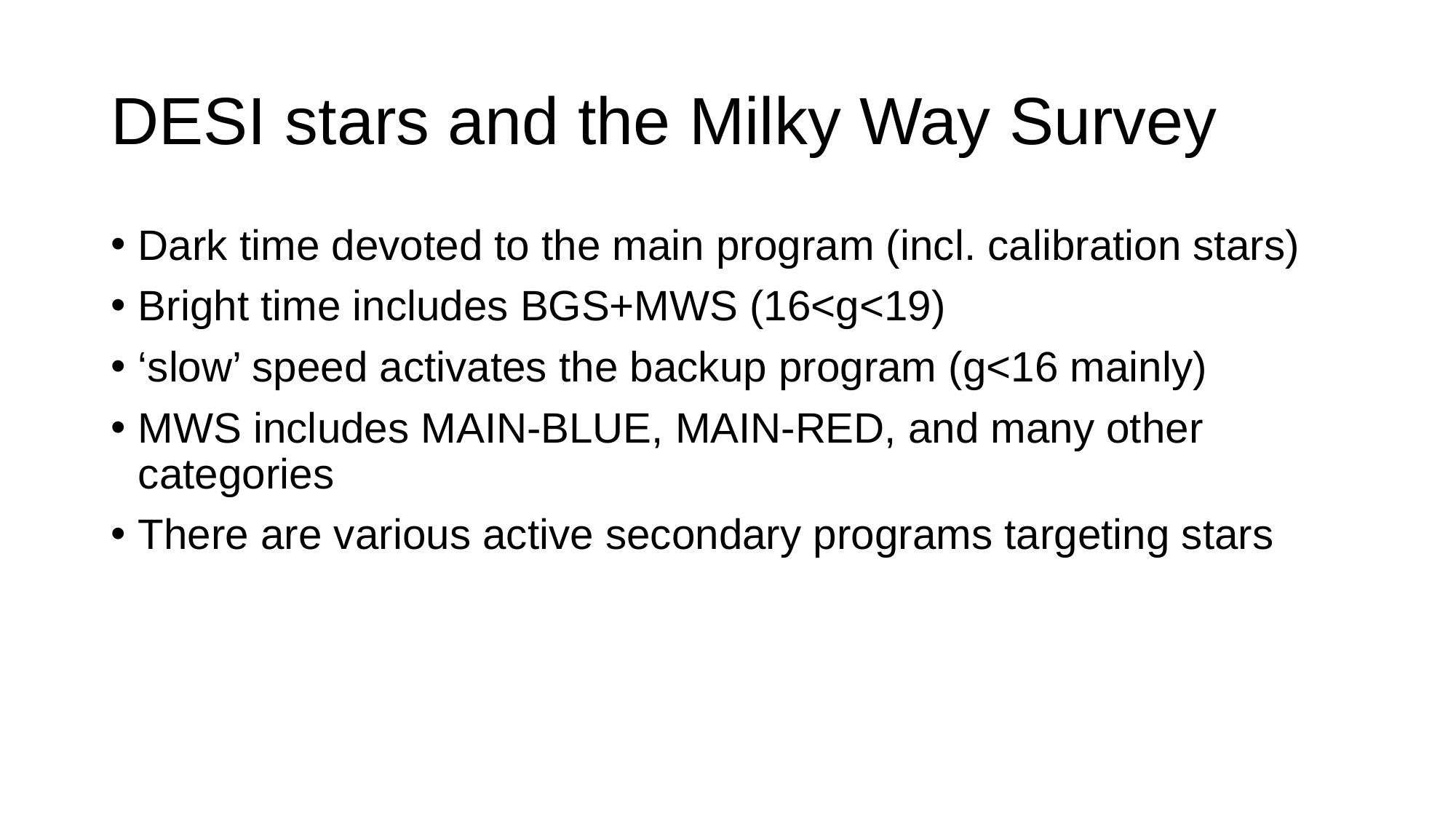

# DESI stars and the Milky Way Survey
Dark time devoted to the main program (incl. calibration stars)
Bright time includes BGS+MWS (16<g<19)
‘slow’ speed activates the backup program (g<16 mainly)
MWS includes MAIN-BLUE, MAIN-RED, and many other categories
There are various active secondary programs targeting stars